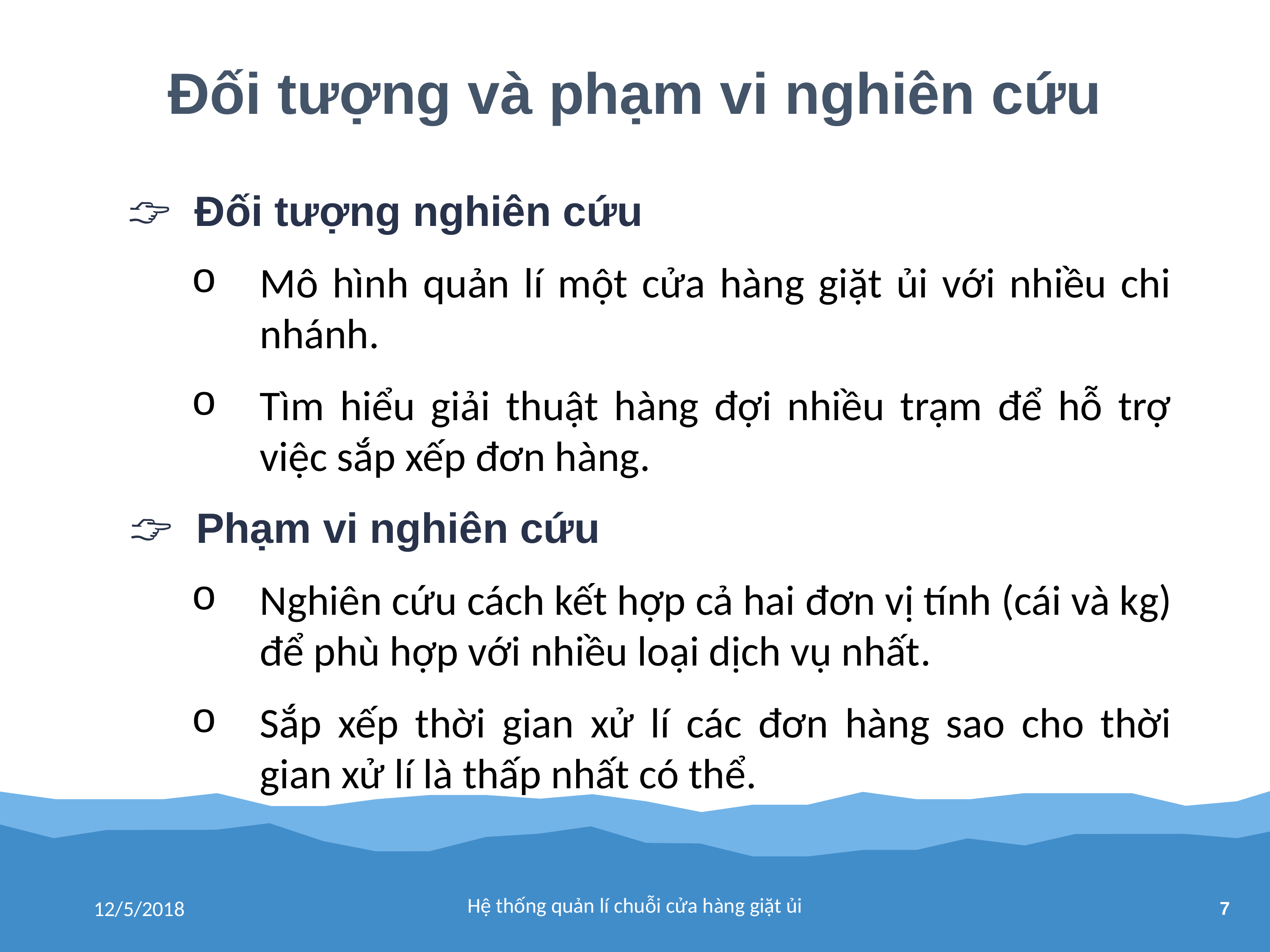

Đối tượng và phạm vi nghiên cứu
👉  Đối tượng nghiên cứu
Mô hình quản lí một cửa hàng giặt ủi với nhiều chi nhánh.
Tìm hiểu giải thuật hàng đợi nhiều trạm để hỗ trợ việc sắp xếp đơn hàng.
👉  Phạm vi nghiên cứu
Nghiên cứu cách kết hợp cả hai đơn vị tính (cái và kg) để phù hợp với nhiều loại dịch vụ nhất.
Sắp xếp thời gian xử lí các đơn hàng sao cho thời gian xử lí là thấp nhất có thể.

Hệ thống quản lí chuỗi cửa hàng giặt ủi
12/5/2018